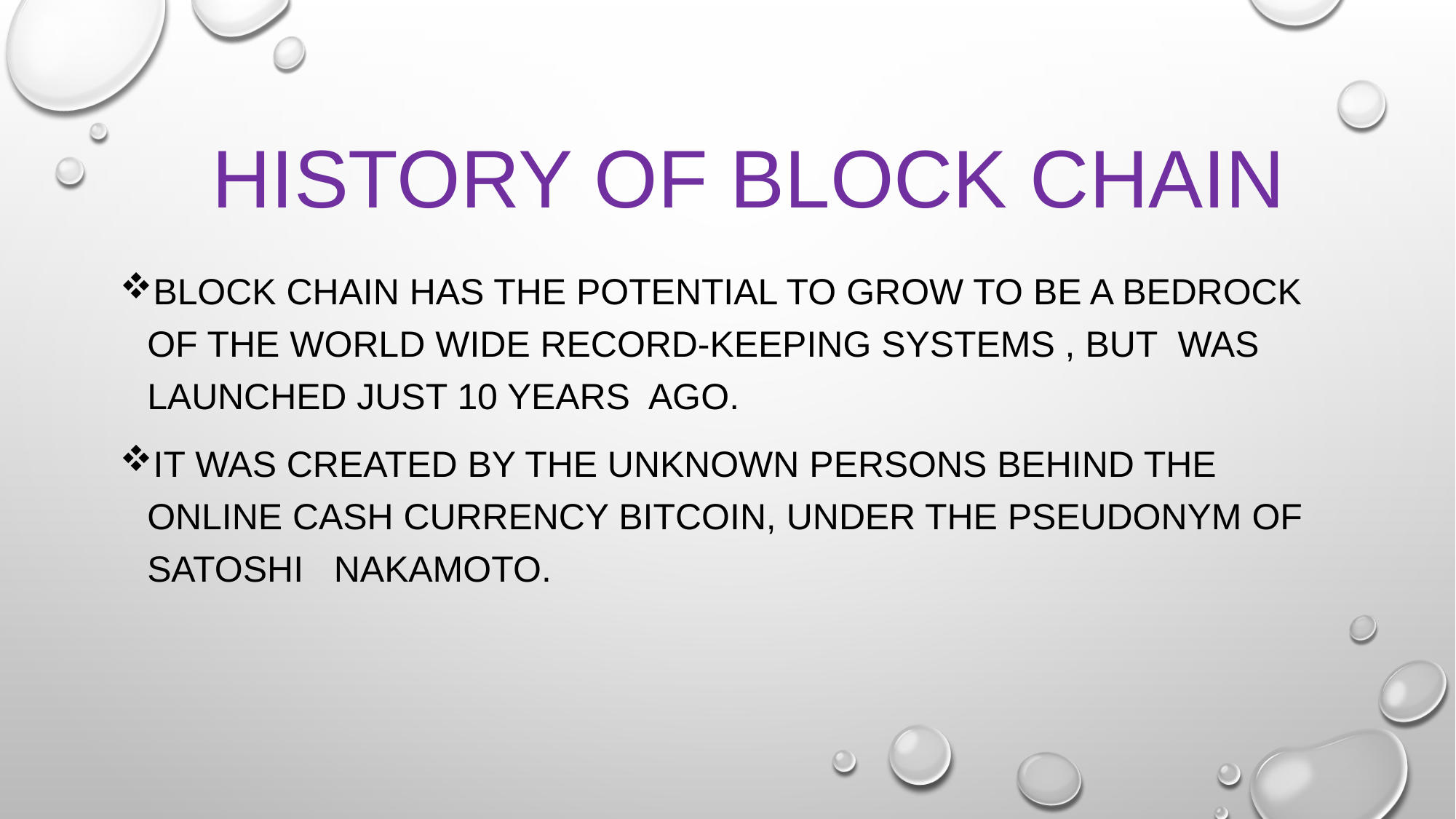

# HISTORY OF BLOCK CHAIN
Block chain has the potential to grow to be a bedrock of the world wide record-keeping systems , but  was launched just 10 years  ago.
It was created by the unknown persons behind the online cash currency bitcoin, under the pseudonym of  satoshi   nakamoto.